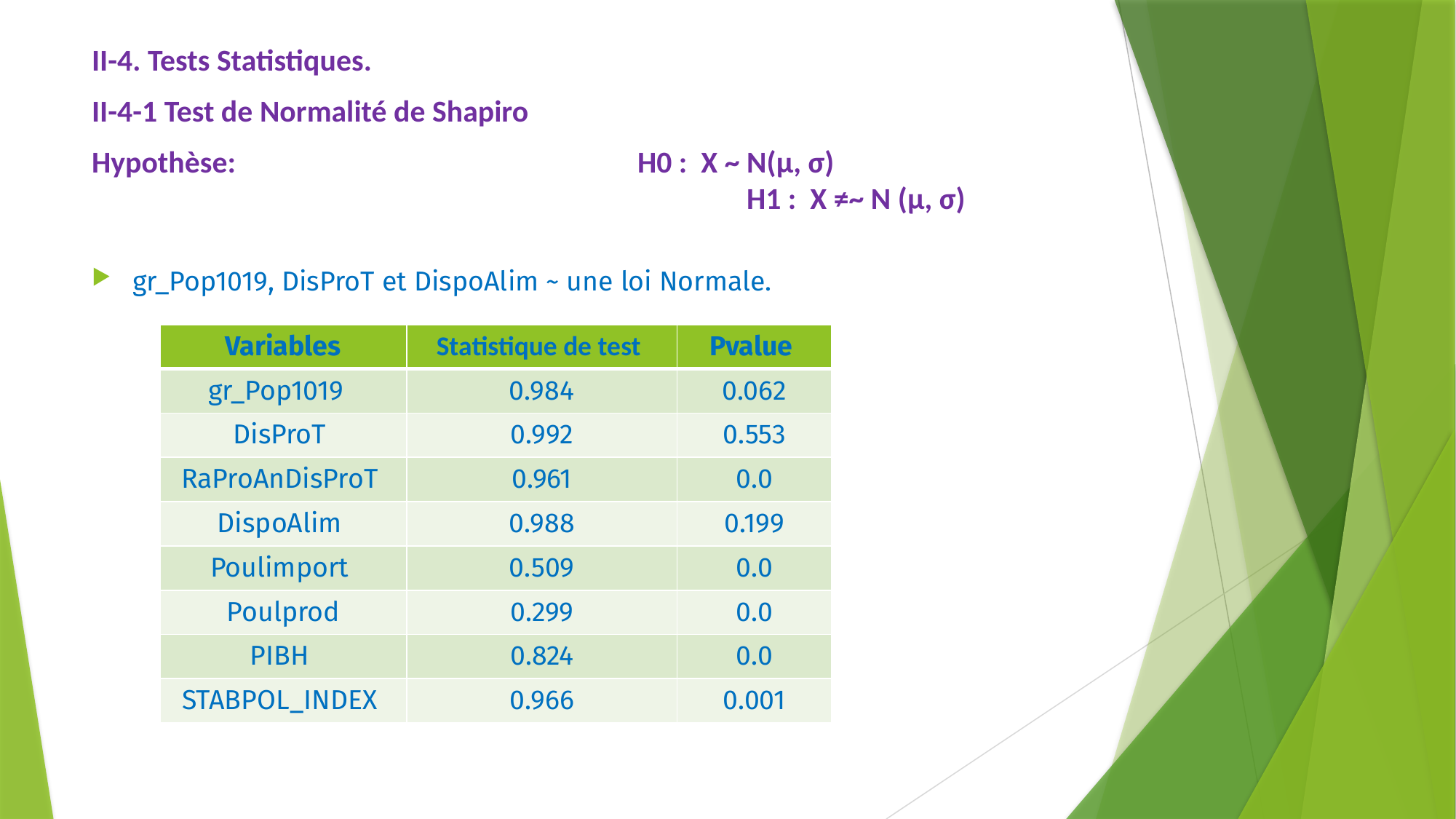

# II-4. Tests Statistiques. II-4-1 Test de Normalité de Shapiro Hypothèse: 				H0 :  X ~ N(μ, σ) H1 :  X ≠~ N (μ, σ)
gr_Pop1019, DisProT et DispoAlim ~ une loi Normale.

| Variables | Statistique de test | Pvalue |
| --- | --- | --- |
| gr\_Pop1019 | 0.984 | 0.062 |
| DisProT | 0.992 | 0.553 |
| RaProAnDisProT | 0.961 | 0.0 |
| DispoAlim | 0.988 | 0.199 |
| Poulimport | 0.509 | 0.0 |
| Poulprod | 0.299 | 0.0 |
| PIBH | 0.824 | 0.0 |
| STABPOL\_INDEX | 0.966 | 0.001 |